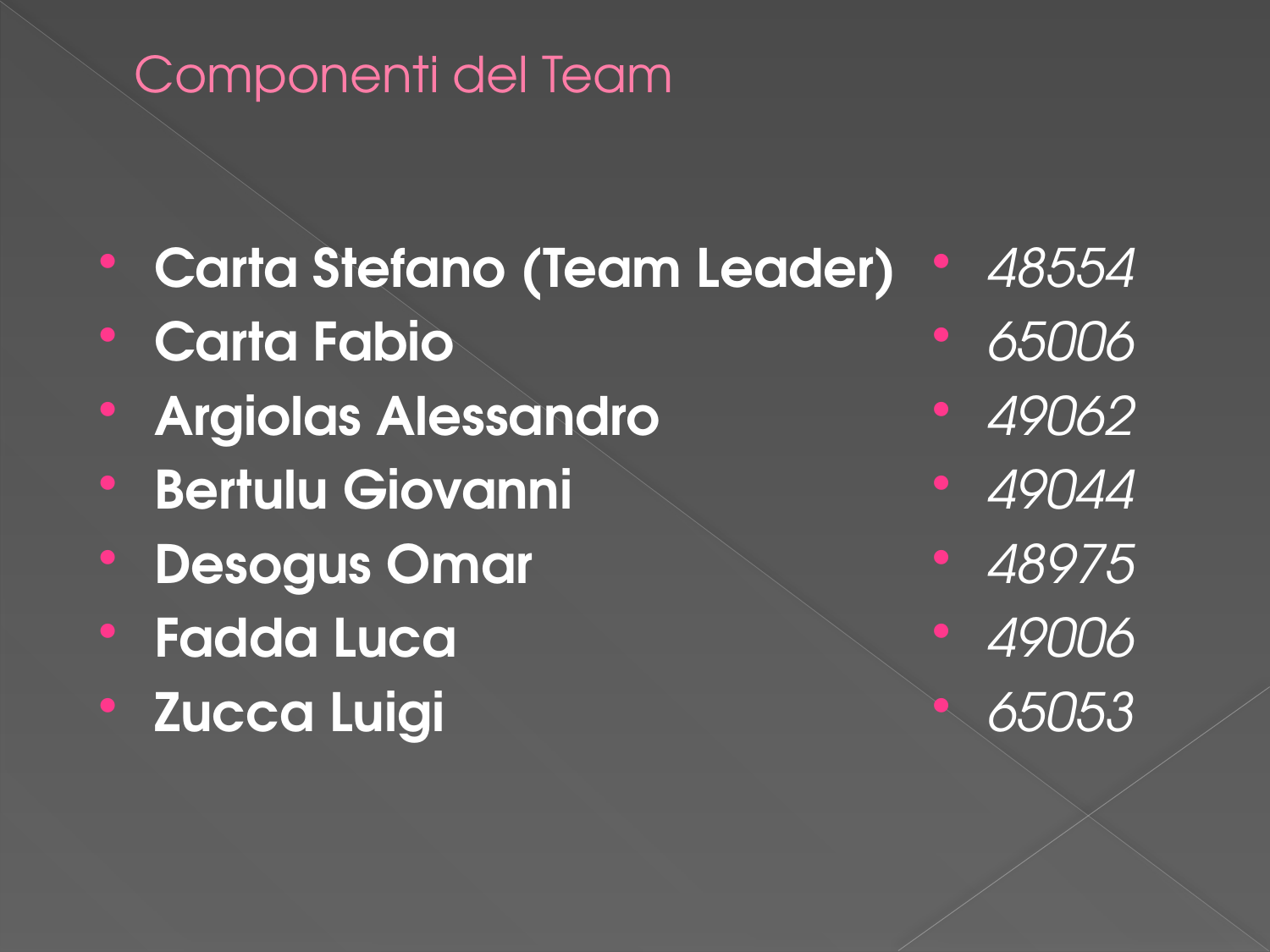

# Componenti del Team
Carta Stefano (Team Leader)
Carta Fabio
Argiolas Alessandro
Bertulu Giovanni
Desogus Omar
Fadda Luca
Zucca Luigi
48554
65006
49062
49044
48975
49006
65053